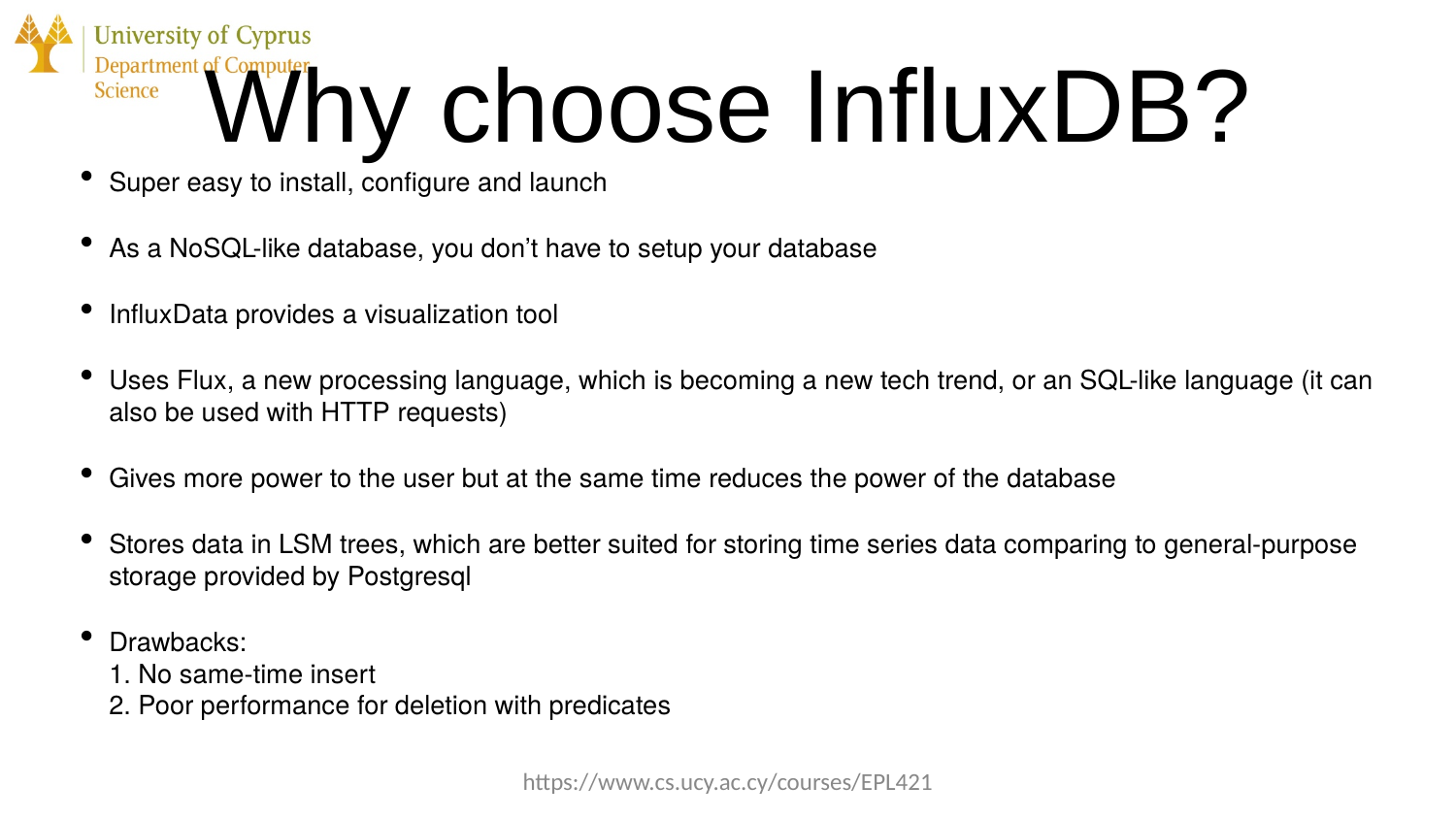

# Why choose InfluxDB?
Super easy to install, configure and launch
As a NoSQL-like database, you don’t have to setup your database
InfluxData provides a visualization tool
Uses Flux, a new processing language, which is becoming a new tech trend, or an SQL-like language (it can also be used with HTTP requests)
Gives more power to the user but at the same time reduces the power of the database
Stores data in LSM trees, which are better suited for storing time series data comparing to general-purpose storage provided by Postgresql
Drawbacks:
1. No same-time insert
2. Poor performance for deletion with predicates
https://www.cs.ucy.ac.cy/courses/EPL421
18